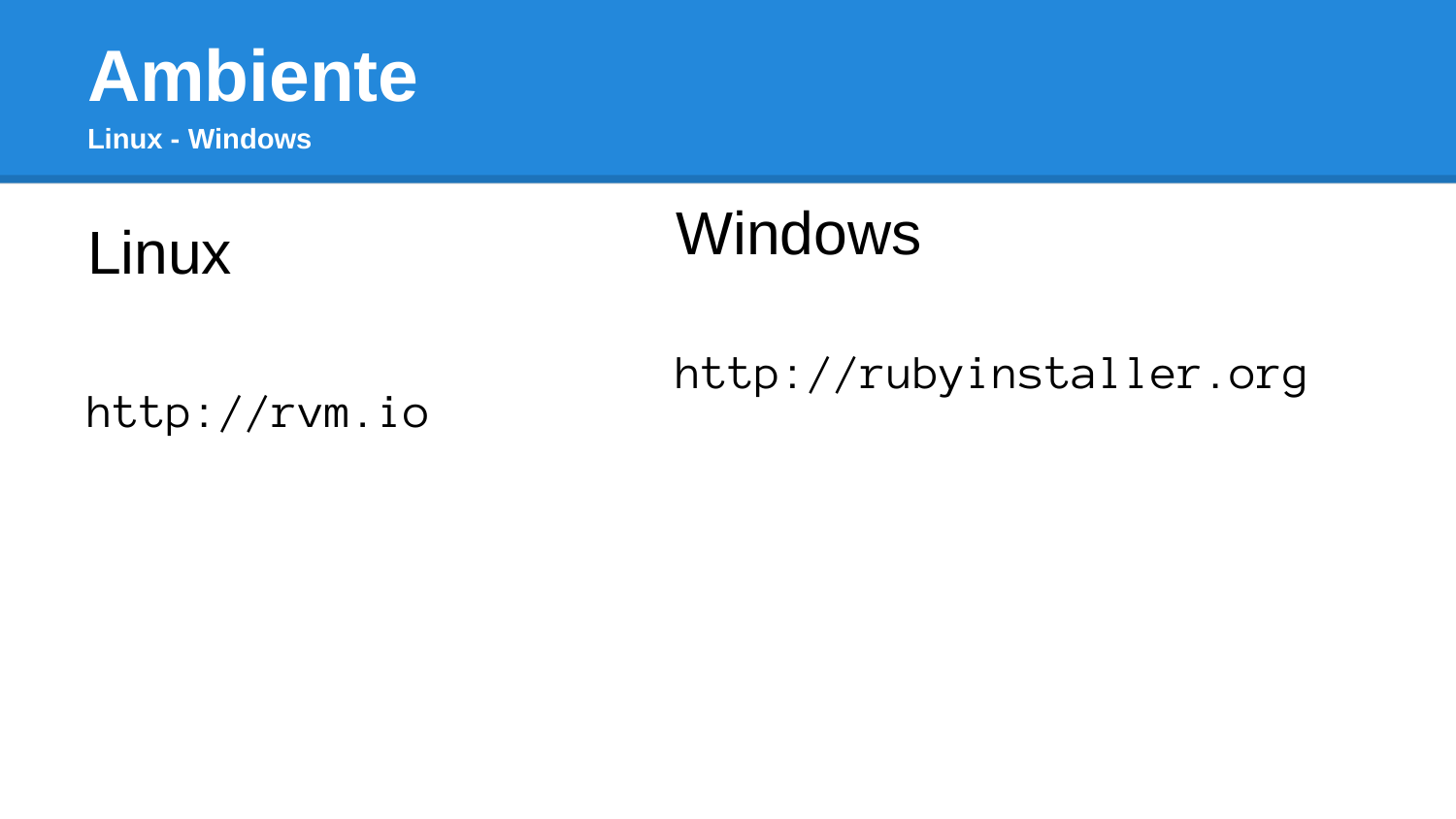

# Ambiente Linux - Windows
Windows

http://rubyinstaller.org
Linux

http://rvm.io